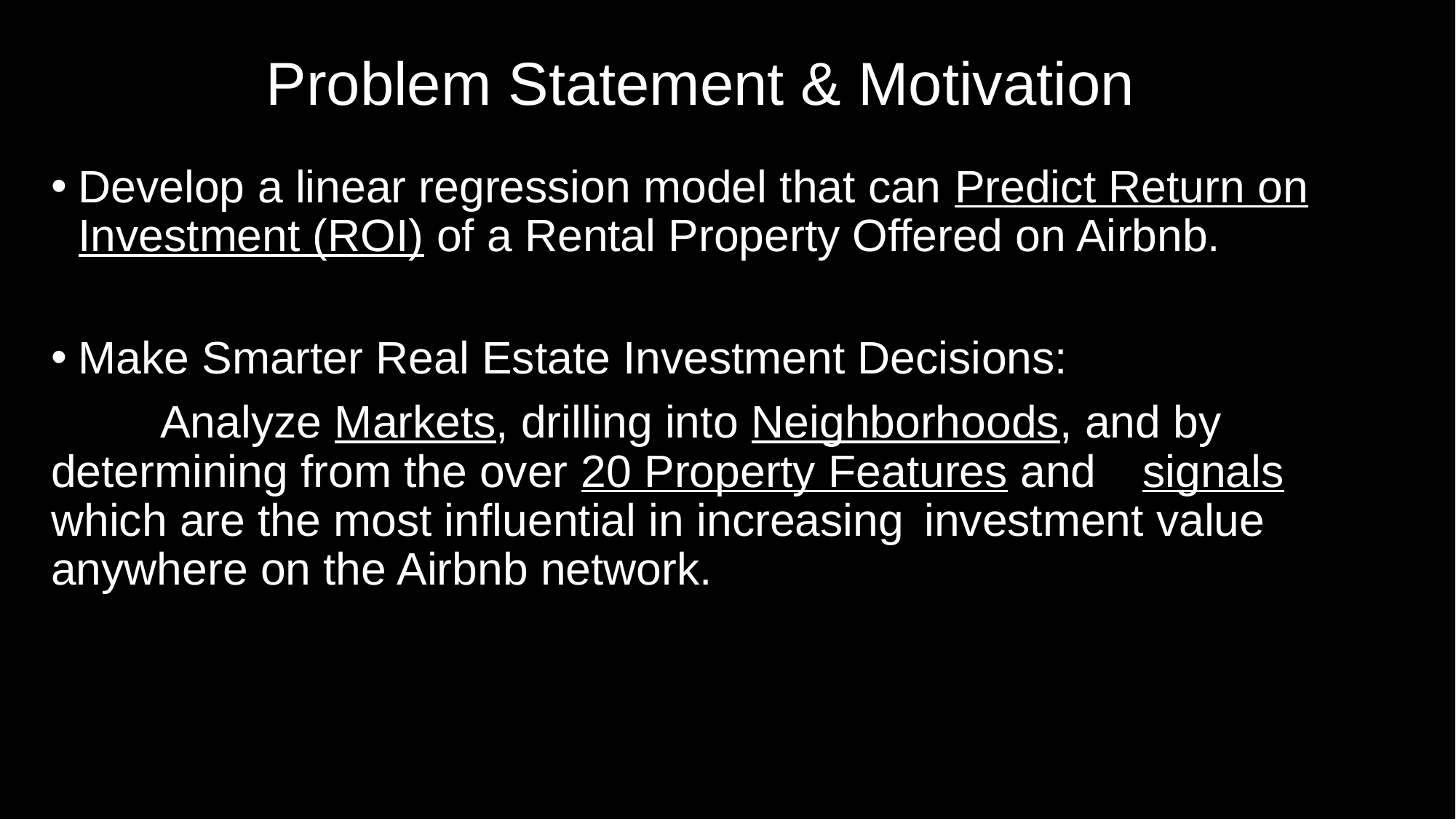

# Problem Statement & Motivation
Develop a linear regression model that can Predict Return on Investment (ROI) of a Rental Property Offered on Airbnb.

Make Smarter Real Estate Investment Decisions:
	Analyze Markets, drilling into Neighborhoods, and by 	determining from the over 20 Property Features and  	signals which are the most influential in increasing 	investment value anywhere on the Airbnb network.